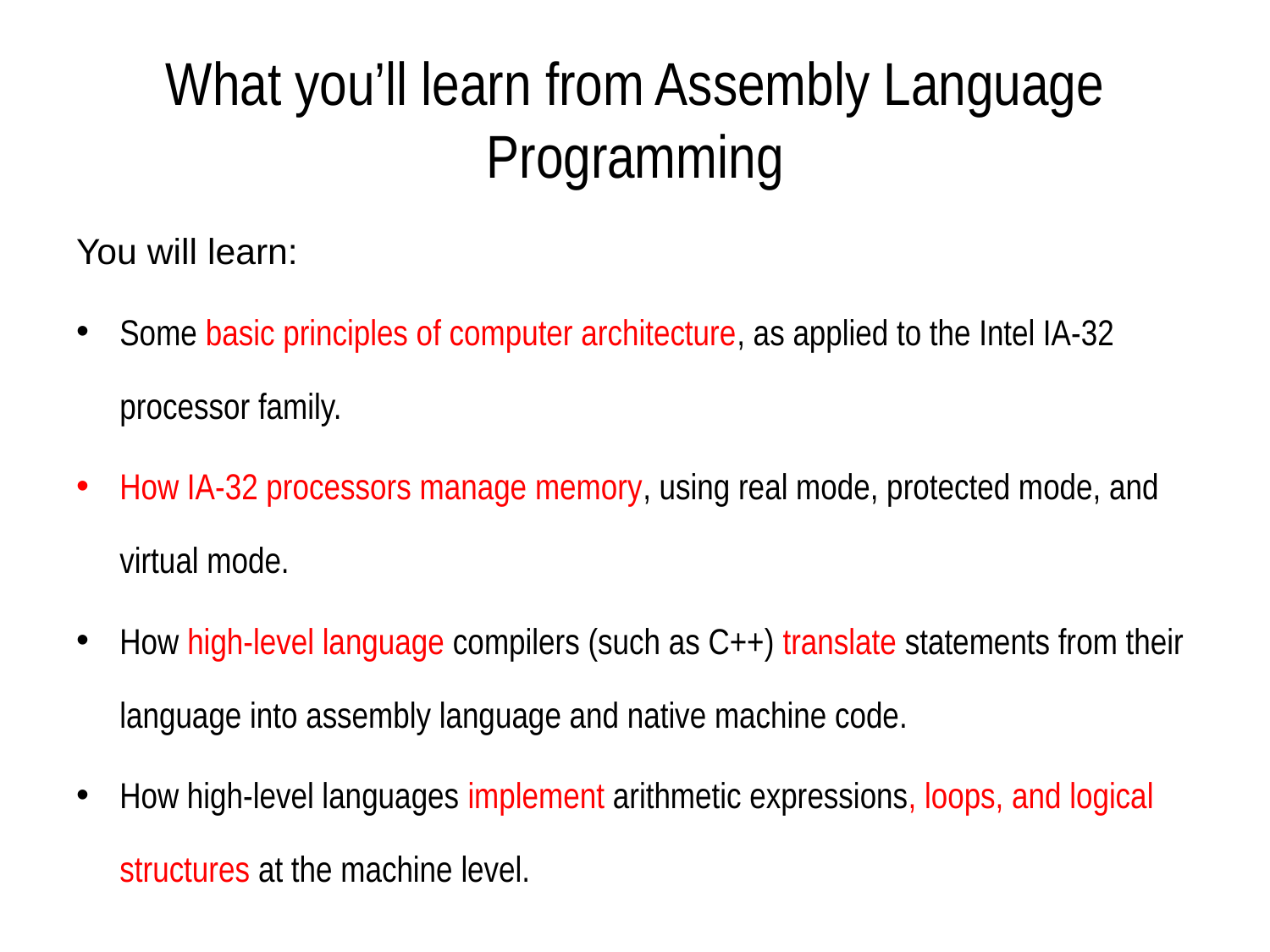

# What you’ll learn from Assembly Language Programming
You will learn:
Some basic principles of computer architecture, as applied to the Intel IA-32 processor family.
How IA-32 processors manage memory, using real mode, protected mode, and virtual mode.
How high-level language compilers (such as C++) translate statements from their language into assembly language and native machine code.
How high-level languages implement arithmetic expressions, loops, and logical structures at the machine level.